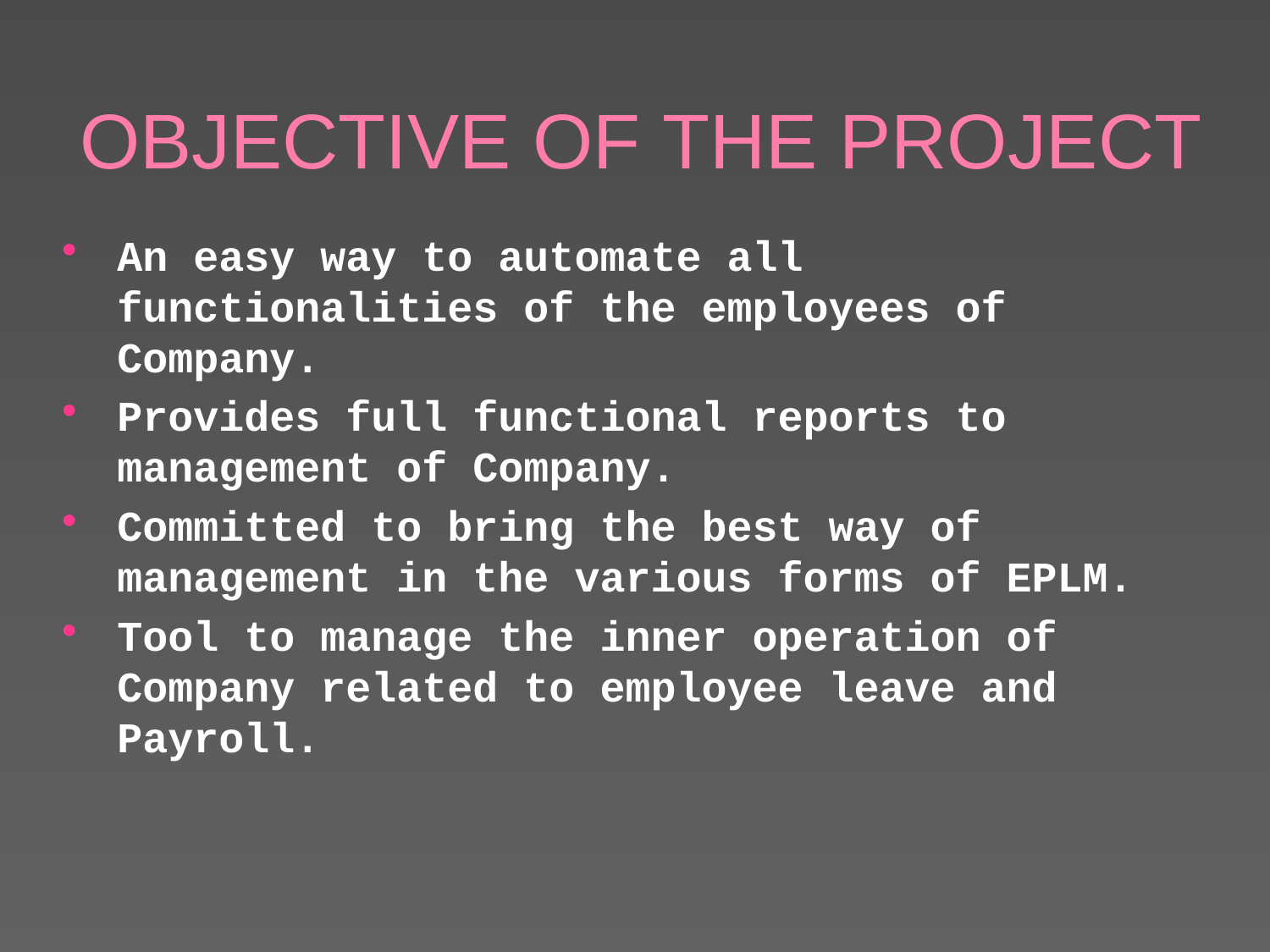

# OBJECTIVE OF THE PROJECT
An easy way to automate all functionalities of the employees of Company.
Provides full functional reports to management of Company.
Committed to bring the best way of management in the various forms of EPLM.
Tool to manage the inner operation of Company related to employee leave and Payroll.